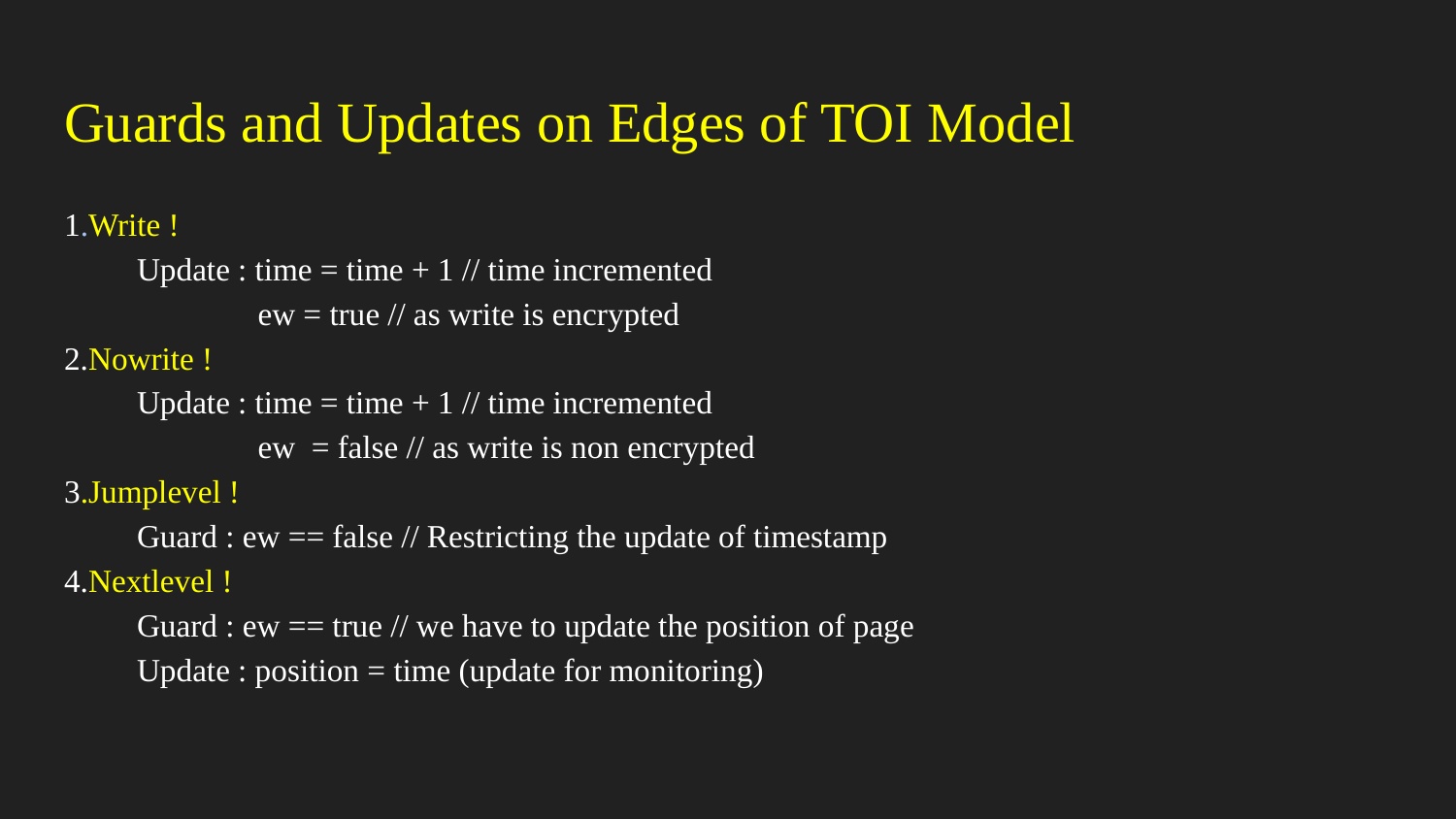

# Guards and Updates on Edges of TOI Model
1.Write !
Update : time = time + 1 // time incremented
	      ew = true // as write is encrypted
2.Nowrite !
Update : time = time + 1 // time incremented
	      ew  = false // as write is non encrypted
3.Jumplevel !
Guard : ew == false // Restricting the update of timestamp
4.Nextlevel !
Guard : ew == true // we have to update the position of page
Update : position = time (update for monitoring)